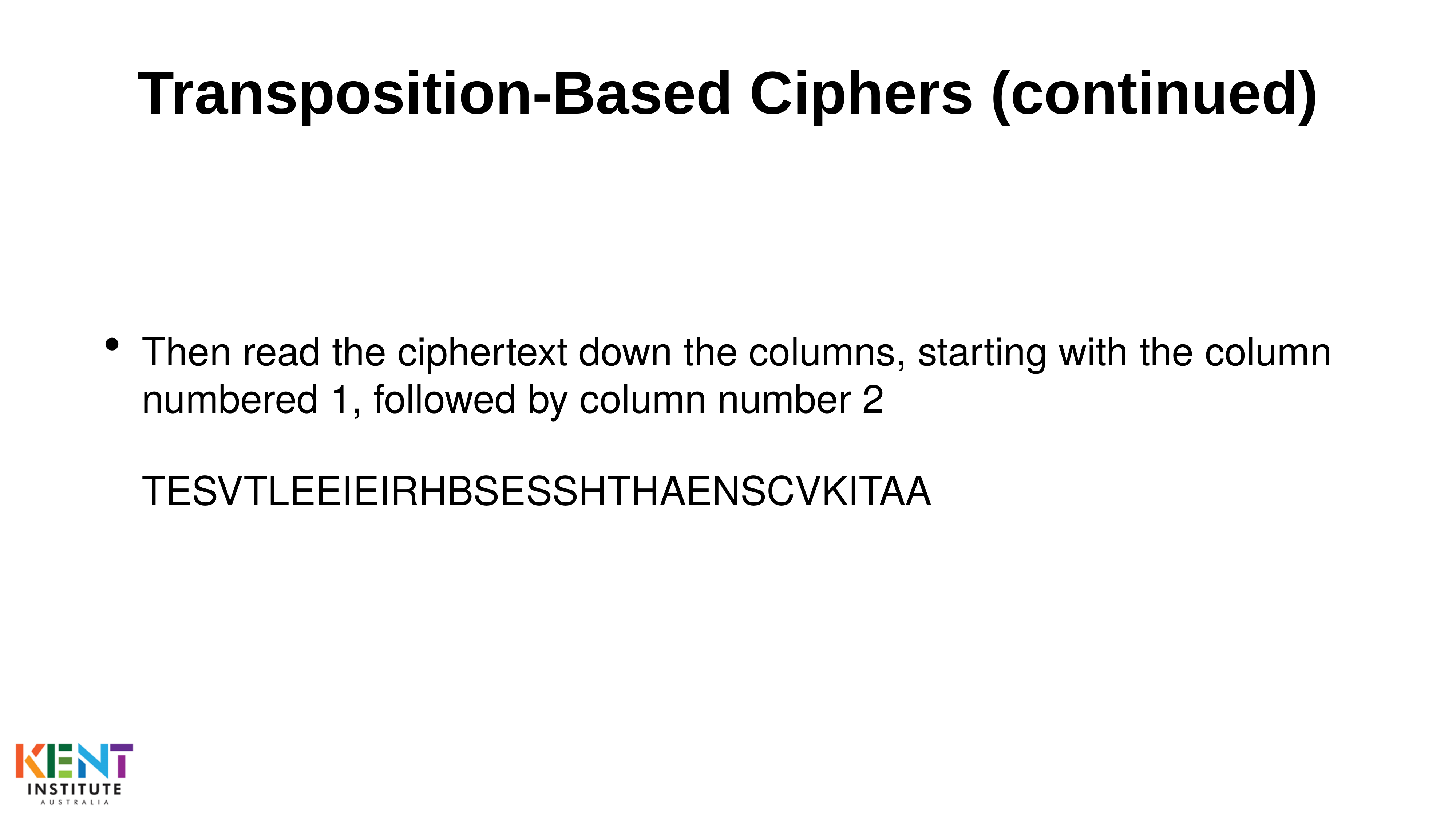

# Transposition-Based Ciphers (continued)

Then read the ciphertext down the columns, starting with the column numbered 1, followed by column number 2
TESVTLEEIEIRHBSESSHTHAENSCVKITAA